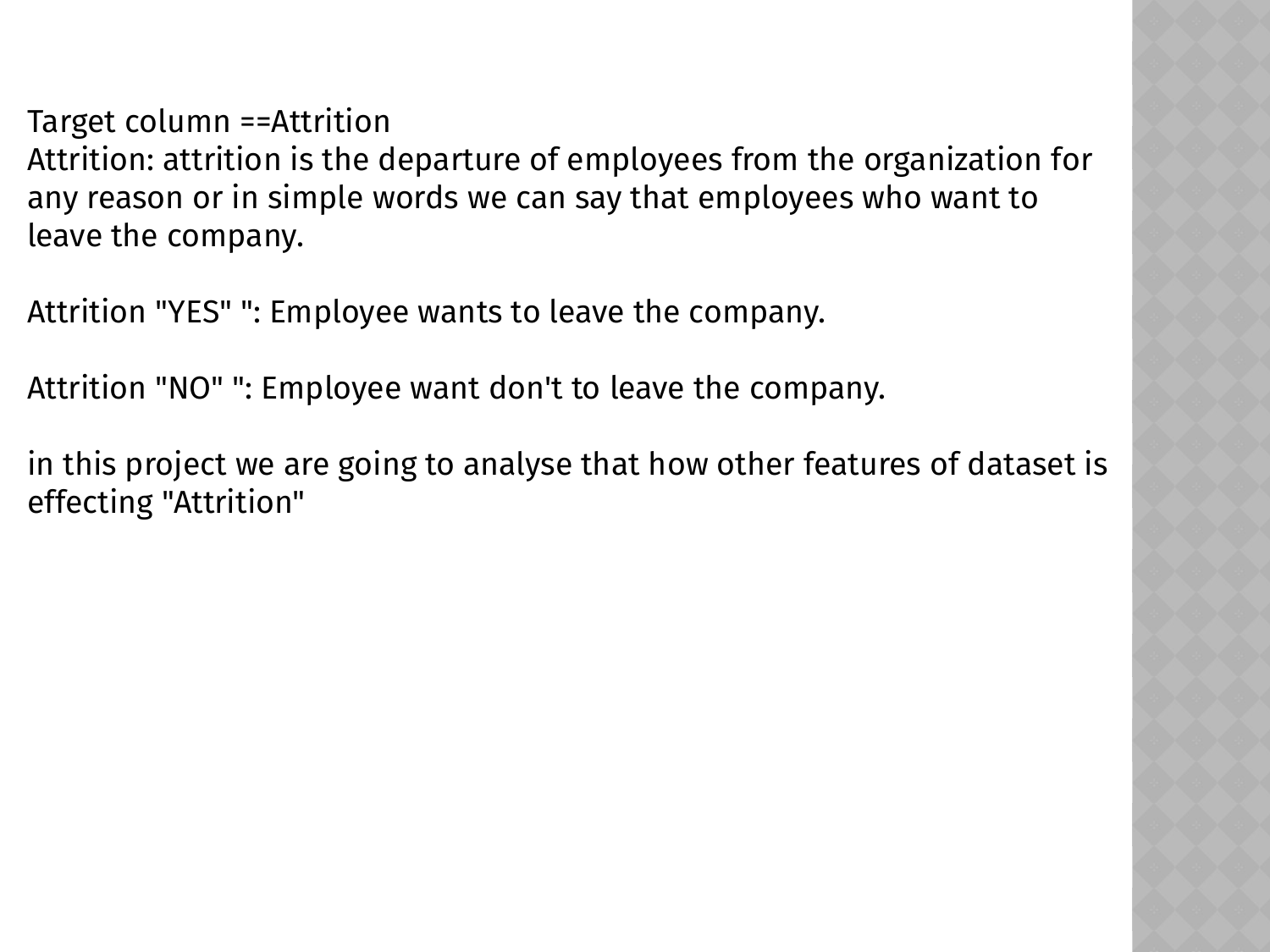

Target column ==Attrition
Attrition: attrition is the departure of employees from the organization for any reason or in simple words we can say that employees who want to leave the company.

Attrition "YES" ": Employee wants to leave the company.

Attrition "NO" ": Employee want don't to leave the company.

in this project we are going to analyse that how other features of dataset is effecting "Attrition"